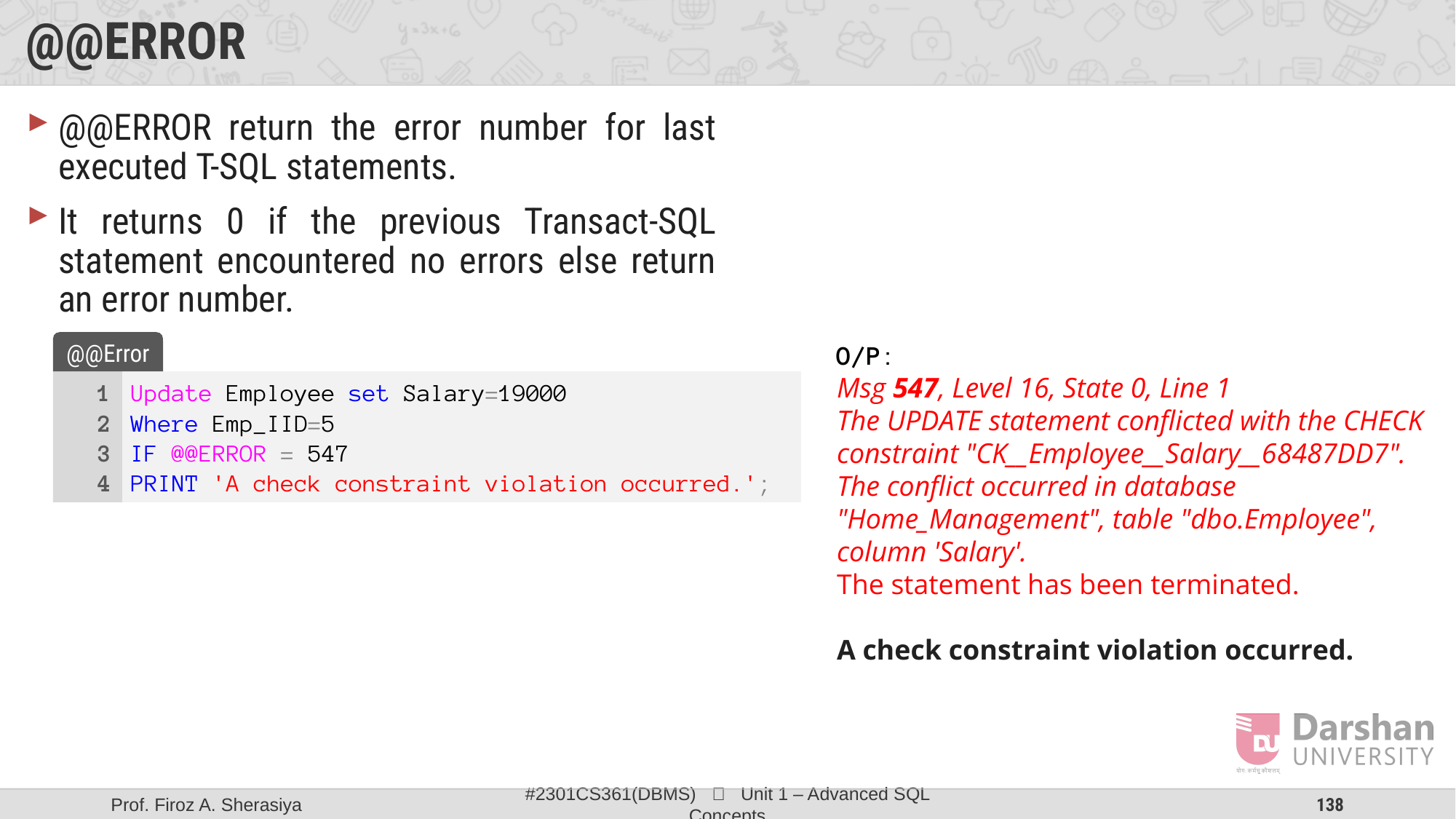

# @@ERROR
@@ERROR return the error number for last executed T-SQL statements.
It returns 0 if the previous Transact-SQL statement encountered no errors else return an error number.

@@Error
O/P:
Msg 547, Level 16, State 0, Line 1
The UPDATE statement conflicted with the CHECK constraint "CK__Employee__Salary__68487DD7". The conflict occurred in database "Home_Management", table "dbo.Employee", column 'Salary'.
The statement has been terminated.
A check constraint violation occurred.

1
2
3
4
Update Employee set Salary=19000
Where Emp_IID=5
IF @@ERROR = 547
PRINT 'A check constraint violation occurred.';